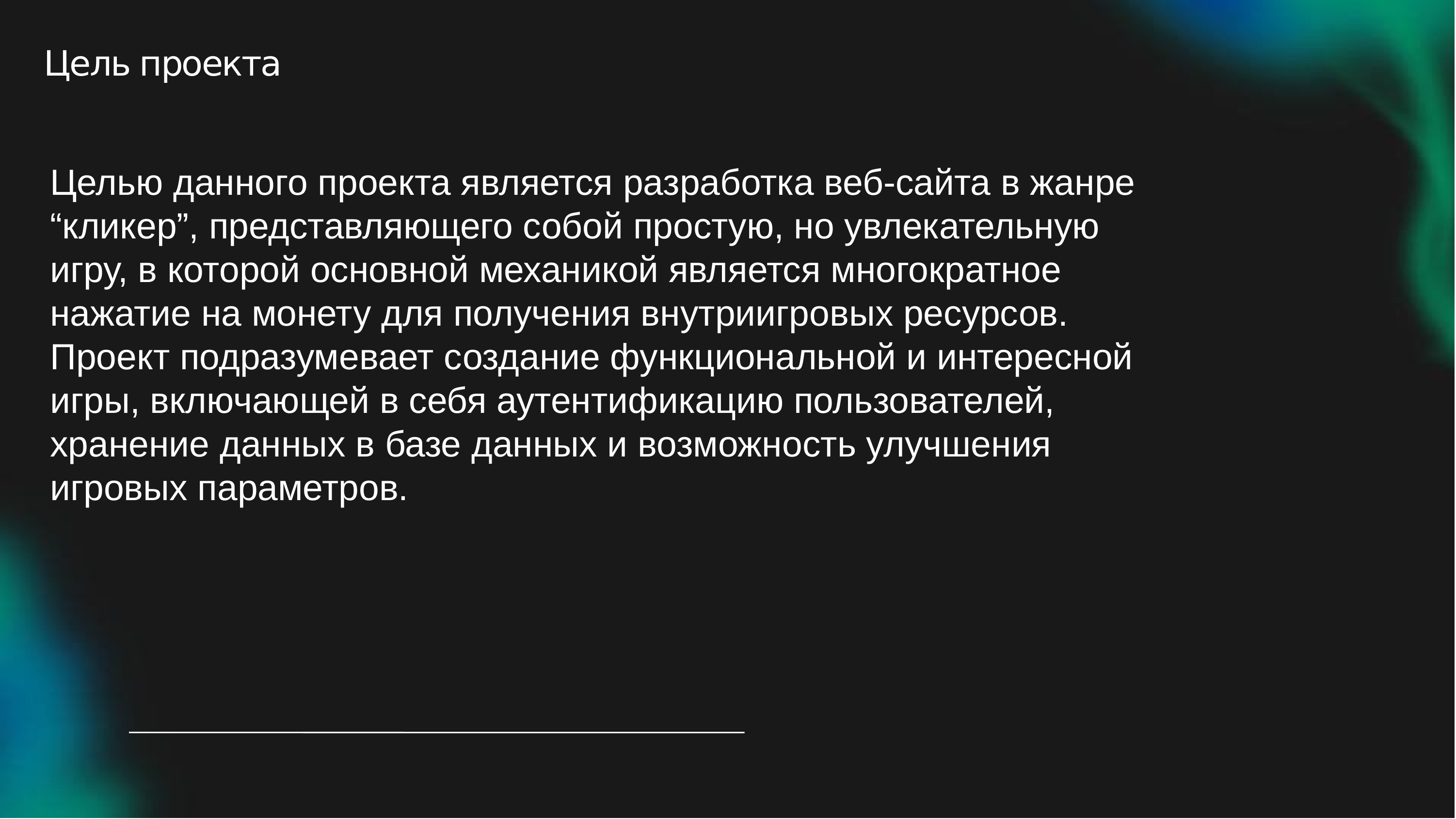

# Цель проекта
Целью данного проекта является разработка веб-сайта в жанре “кликер”, представляющего собой простую, но увлекательную игру, в которой основной механикой является многократное нажатие на монету для получения внутриигровых ресурсов. Проект подразумевает создание функциональной и интересной игры, включающей в себя аутентификацию пользователей, хранение данных в базе данных и возможность улучшения игровых параметров.